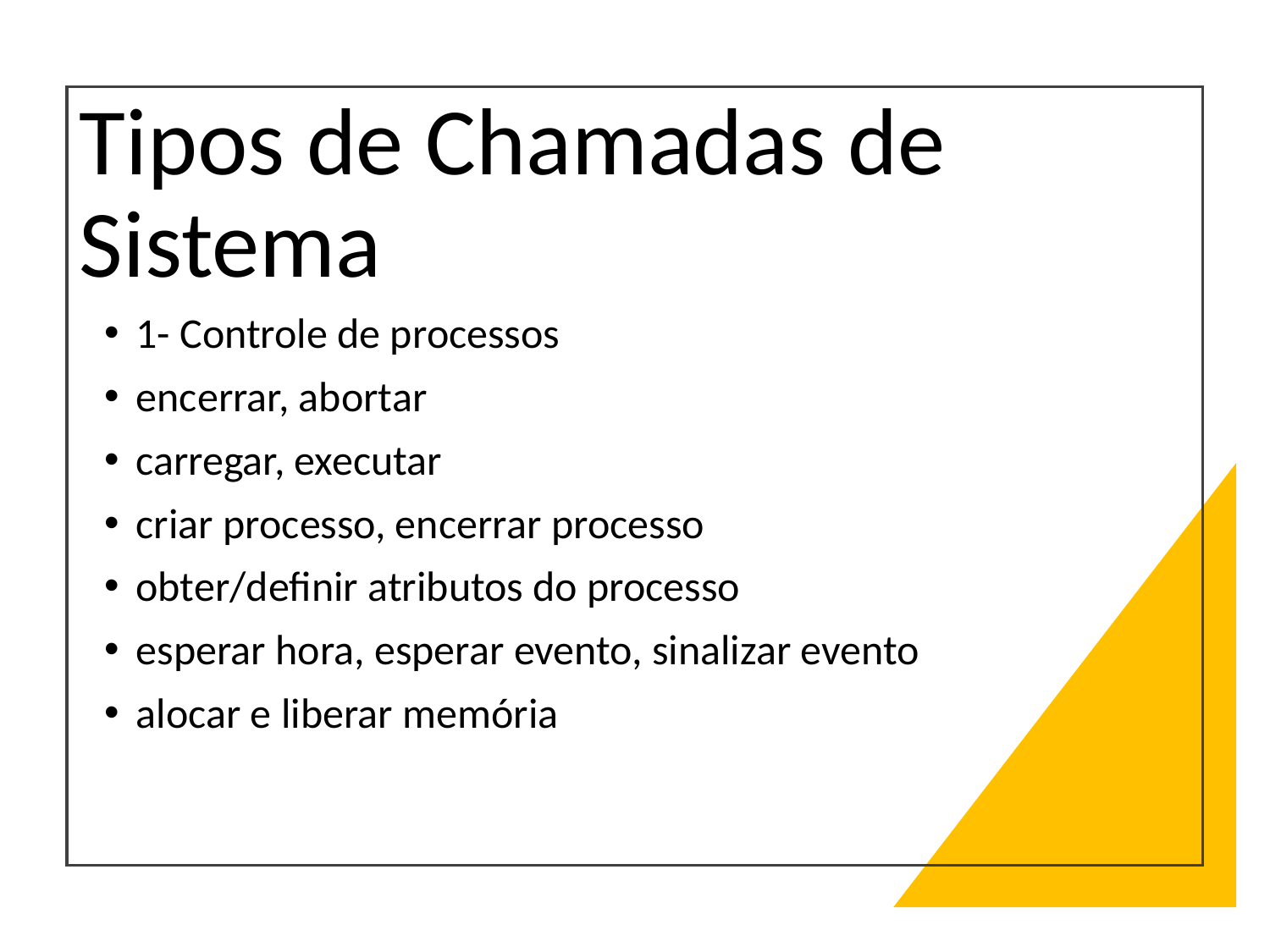

# Tipos de Chamadas de Sistema

1- Controle de processos
encerrar, abortar
carregar, executar
criar processo, encerrar processo
obter/definir atributos do processo
esperar hora, esperar evento, sinalizar evento
alocar e liberar memória